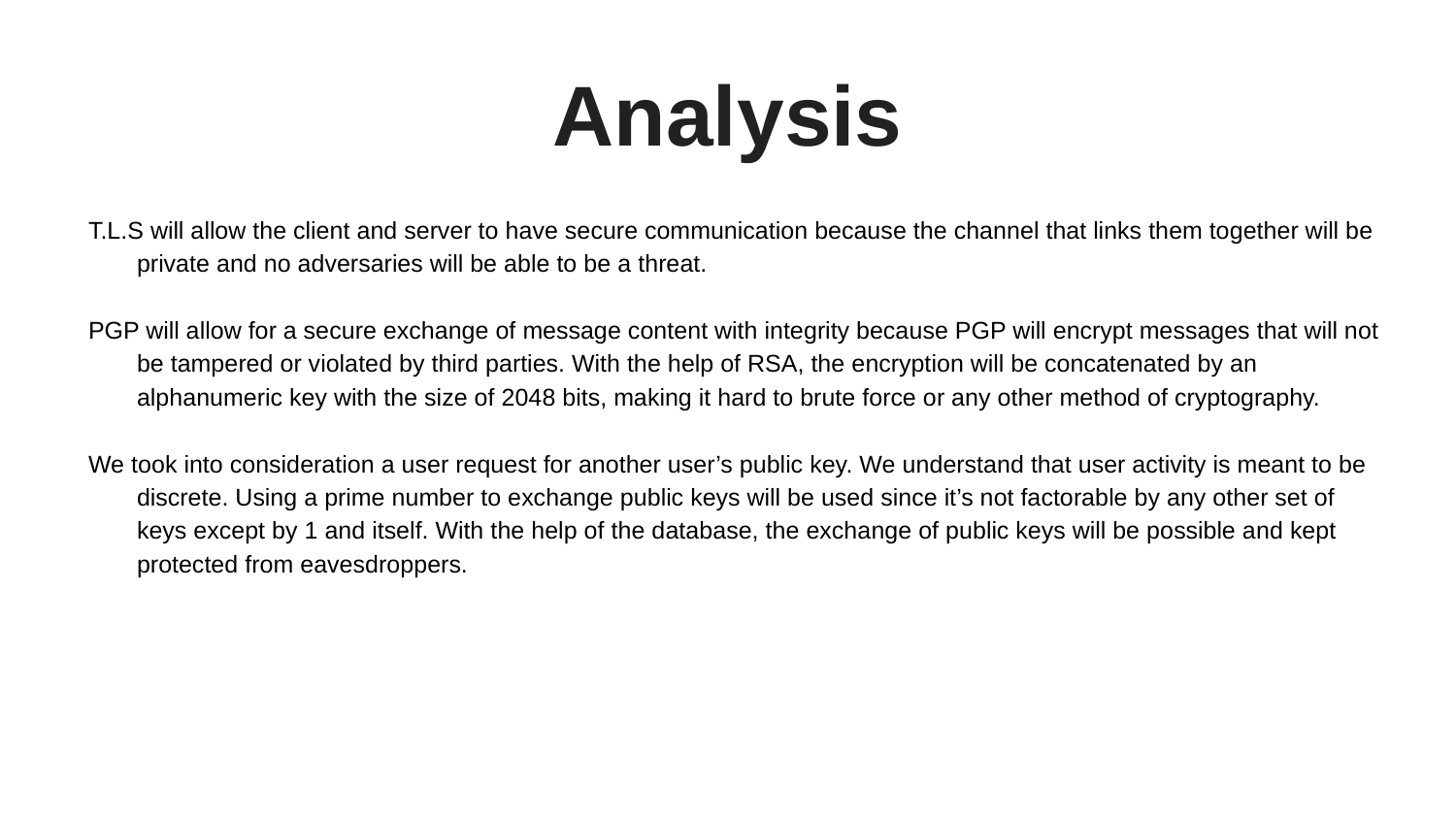

# Analysis
T.L.S will allow the client and server to have secure communication because the channel that links them together will be private and no adversaries will be able to be a threat.

PGP will allow for a secure exchange of message content with integrity because PGP will encrypt messages that will not be tampered or violated by third parties. With the help of RSA, the encryption will be concatenated by an alphanumeric key with the size of 2048 bits, making it hard to brute force or any other method of cryptography.

We took into consideration a user request for another user’s public key. We understand that user activity is meant to be discrete. Using a prime number to exchange public keys will be used since it’s not factorable by any other set of keys except by 1 and itself. With the help of the database, the exchange of public keys will be possible and kept protected from eavesdroppers.